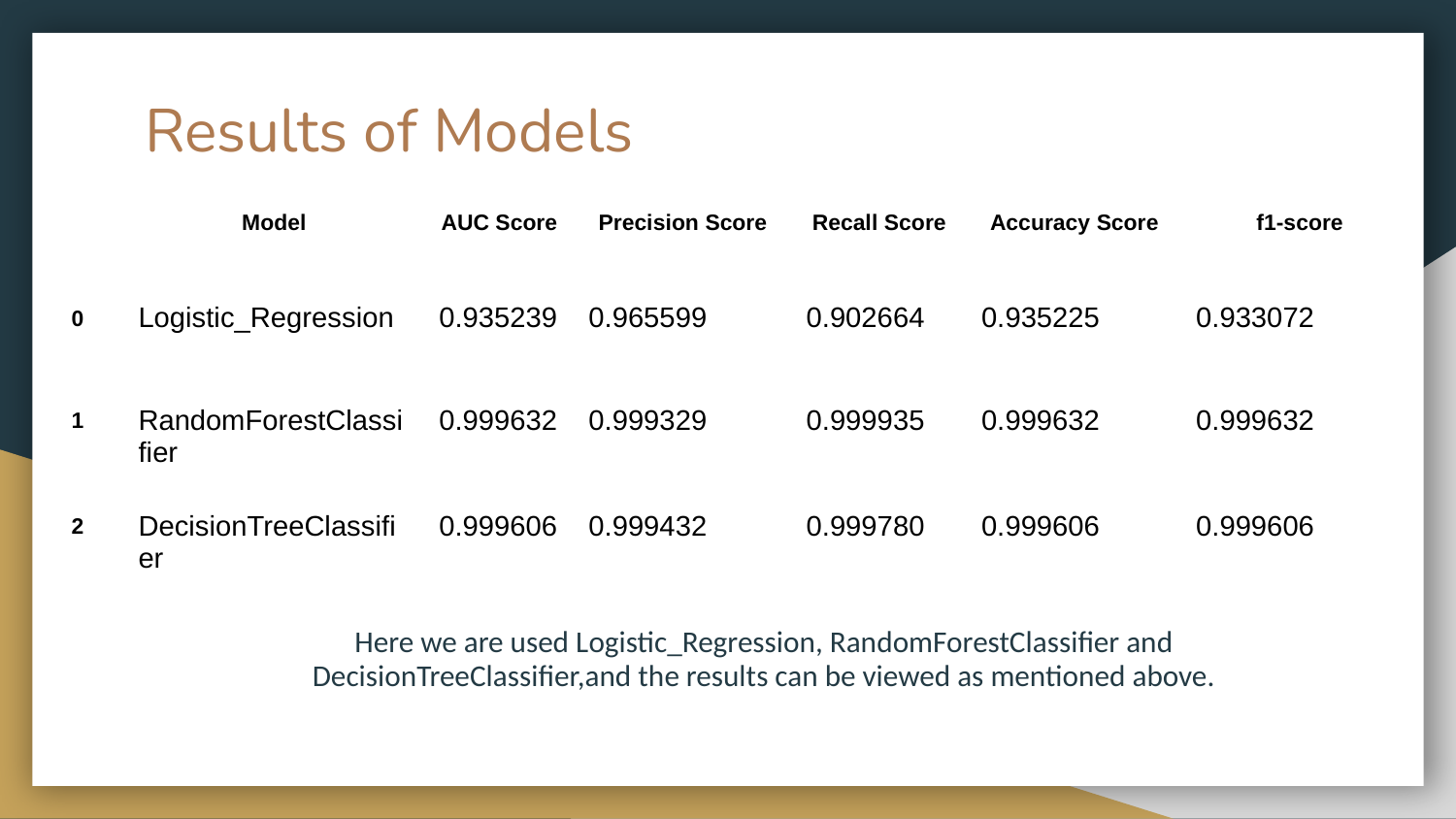

# Results of Models
|  | Model | AUC Score | Precision Score | Recall Score | Accuracy Score | f1-score |
| --- | --- | --- | --- | --- | --- | --- |
| 0 | Logistic\_Regression | 0.935239 | 0.965599 | 0.902664 | 0.935225 | 0.933072 |
| 1 | RandomForestClassifier | 0.999632 | 0.999329 | 0.999935 | 0.999632 | 0.999632 |
| 2 | DecisionTreeClassifier | 0.999606 | 0.999432 | 0.999780 | 0.999606 | 0.999606 |
Here we are used Logistic_Regression, RandomForestClassifier and DecisionTreeClassifier,and the results can be viewed as mentioned above.